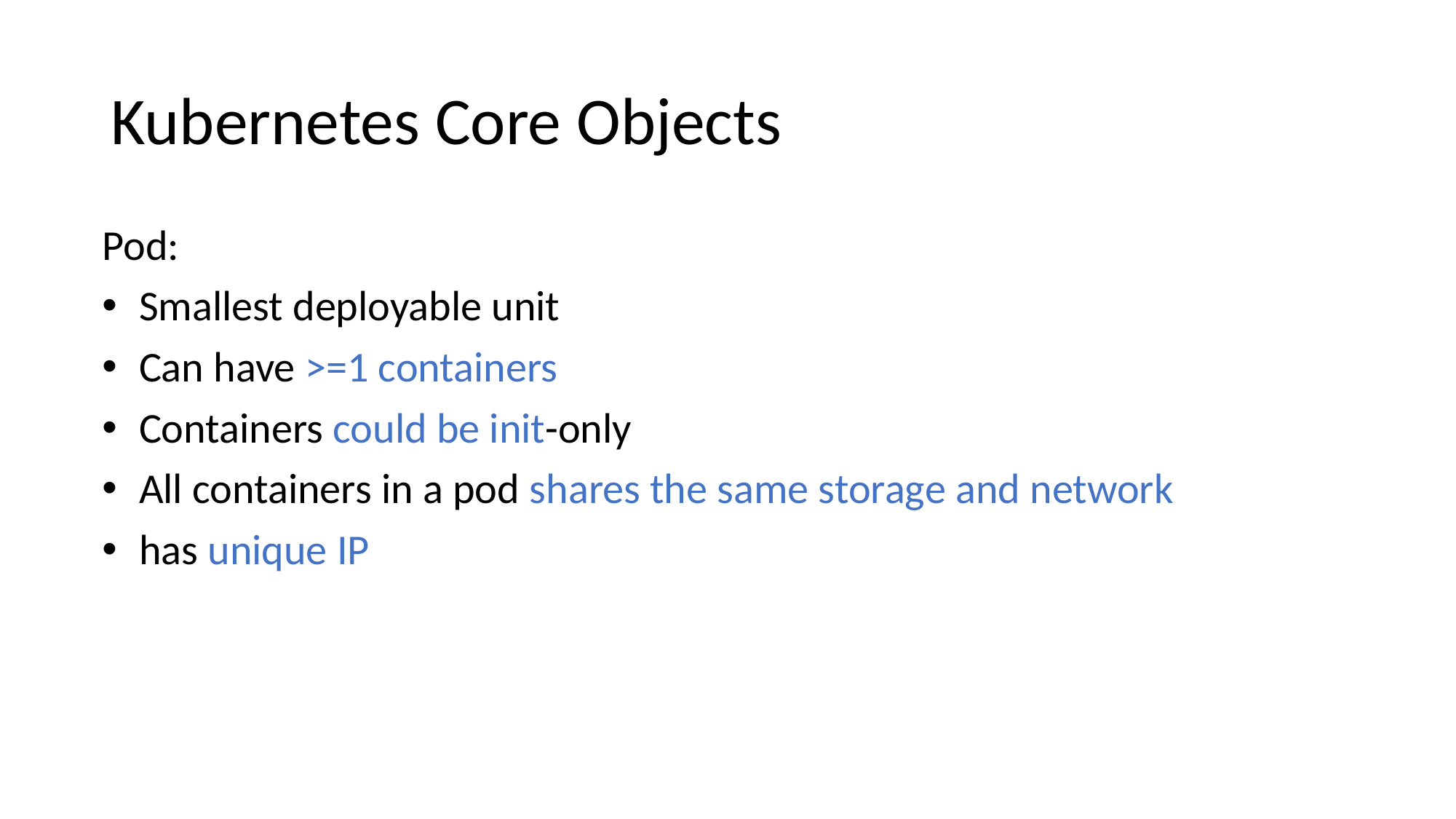

# Kubernetes Core Objects
Pod:
 Smallest deployable unit
 Can have >=1 containers
 Containers could be init-only
 All containers in a pod shares the same storage and network
 has unique IP